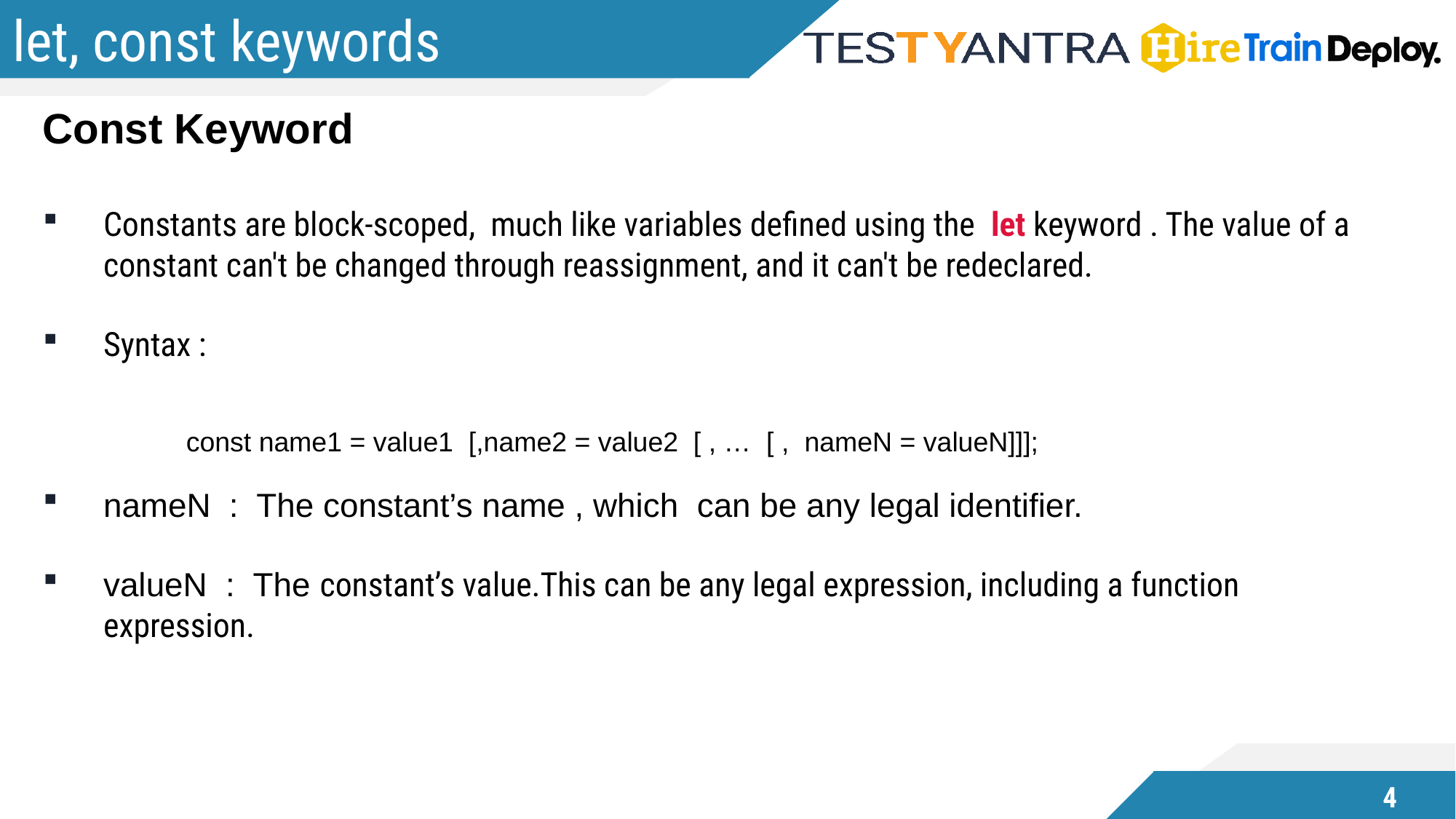

# let, const keywords
Const Keyword

Constants are block-scoped,  much like variables defined using the  let keyword . The value of a constant can't be changed through reassignment, and it can't be redeclared.

Syntax :

nameN  :  The constant’s name , which  can be any legal identifier.

valueN  :  The constant’s value.This can be any legal expression, including a function expression.

const name1 = value1  [,name2 = value2  [ , …  [ ,  nameN = valueN]]];
4